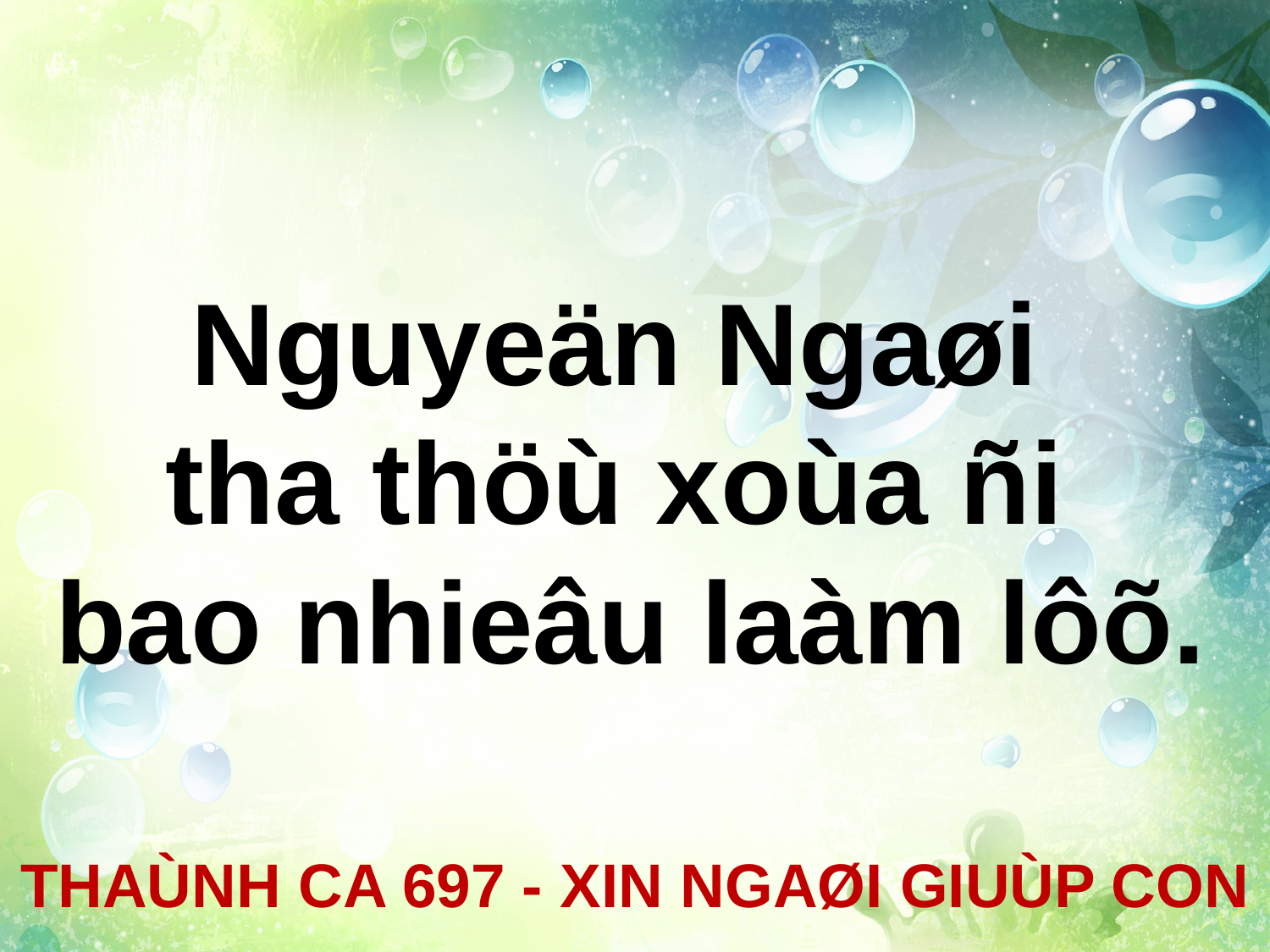

Nguyeän Ngaøi
tha thöù xoùa ñi
bao nhieâu laàm lôõ.
THAÙNH CA 697 - XIN NGAØI GIUÙP CON